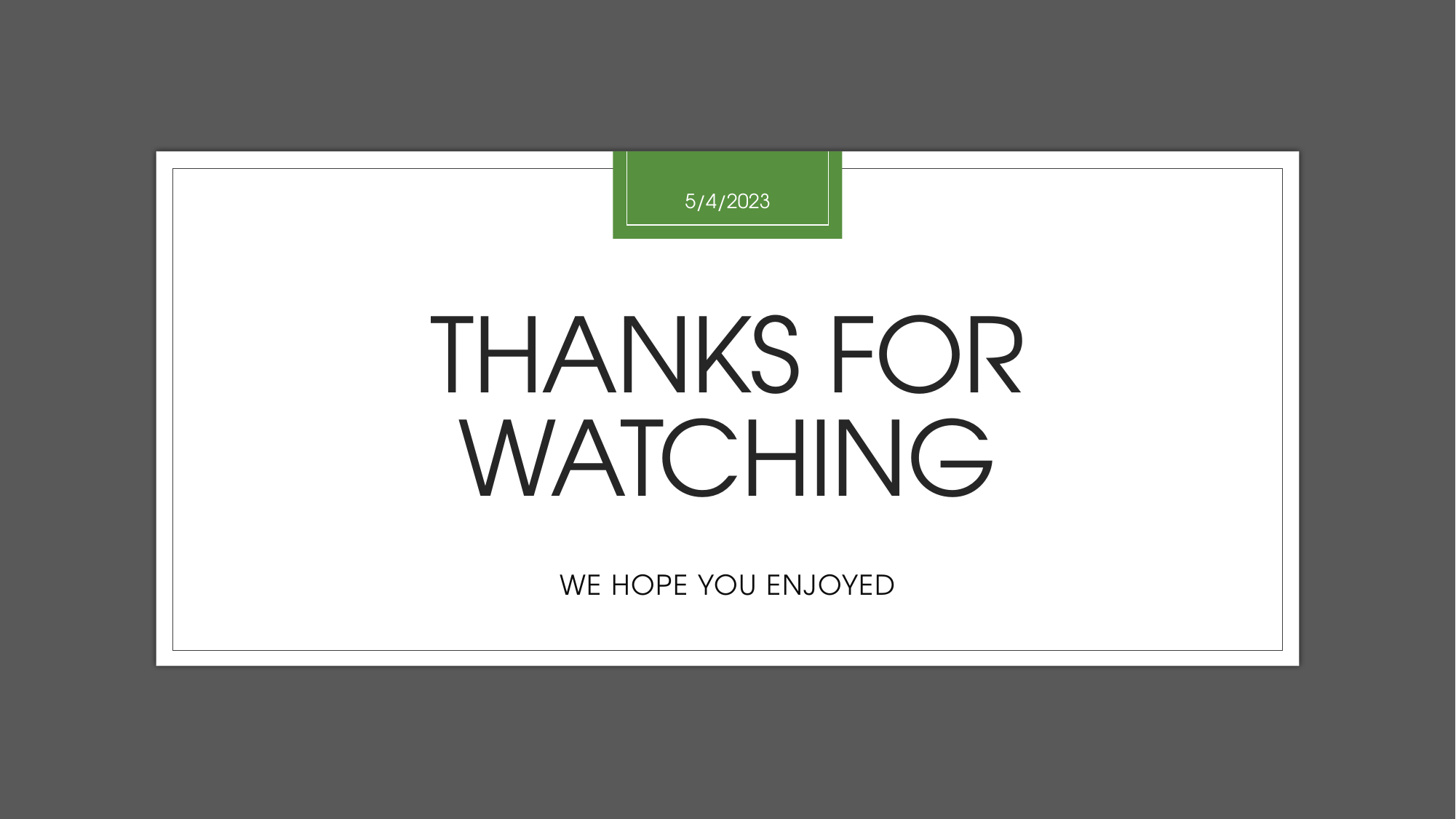

5/4/2023
# THANKS FOR WATCHING
WE HOPE YOU ENJOYED